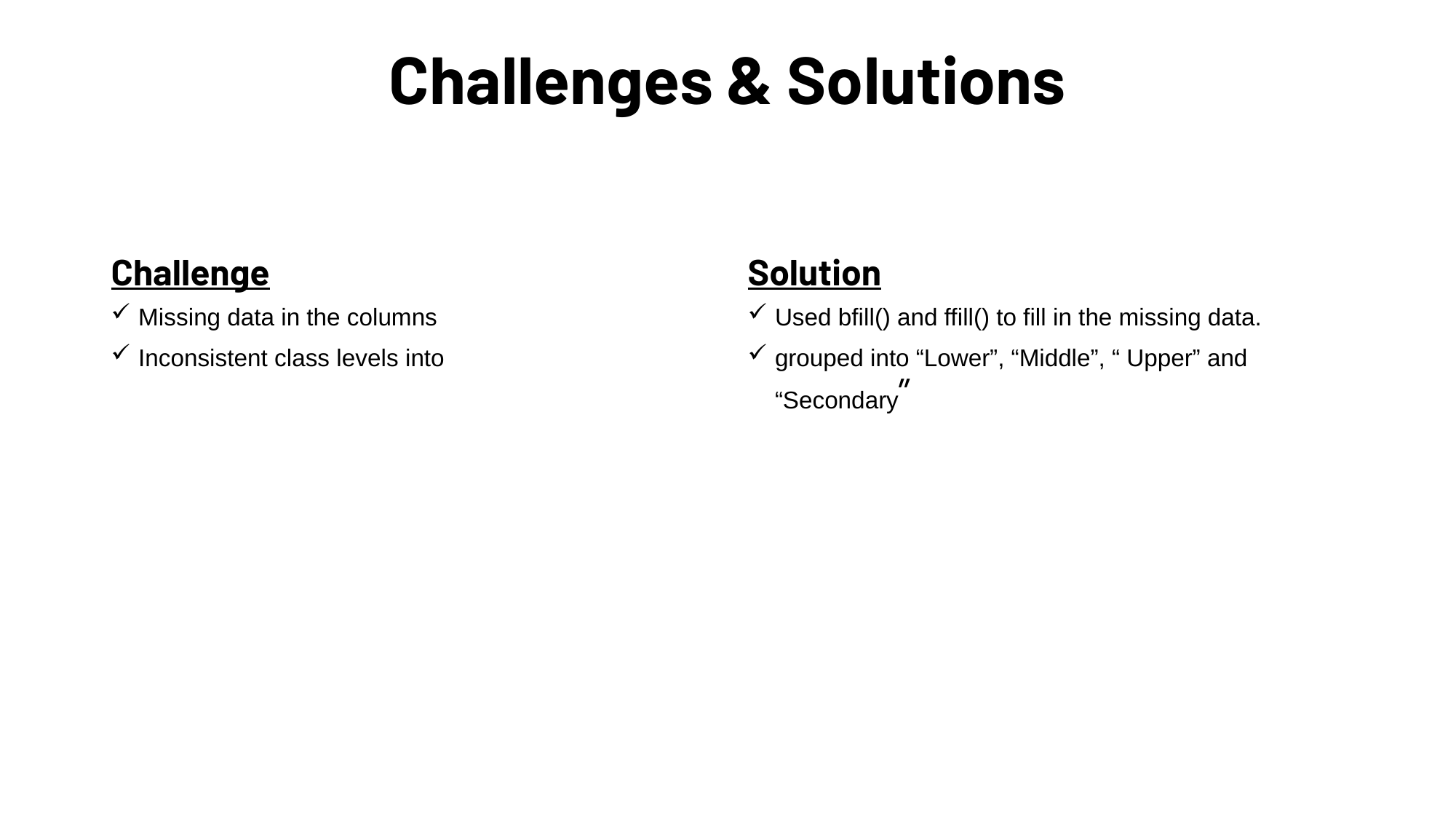

# Challenges & Solutions
Challenge
Solution
Missing data in the columns
Inconsistent class levels into
Used bfill() and ffill() to fill in the missing data.
grouped into “Lower”, “Middle”, “ Upper” and “Secondary”